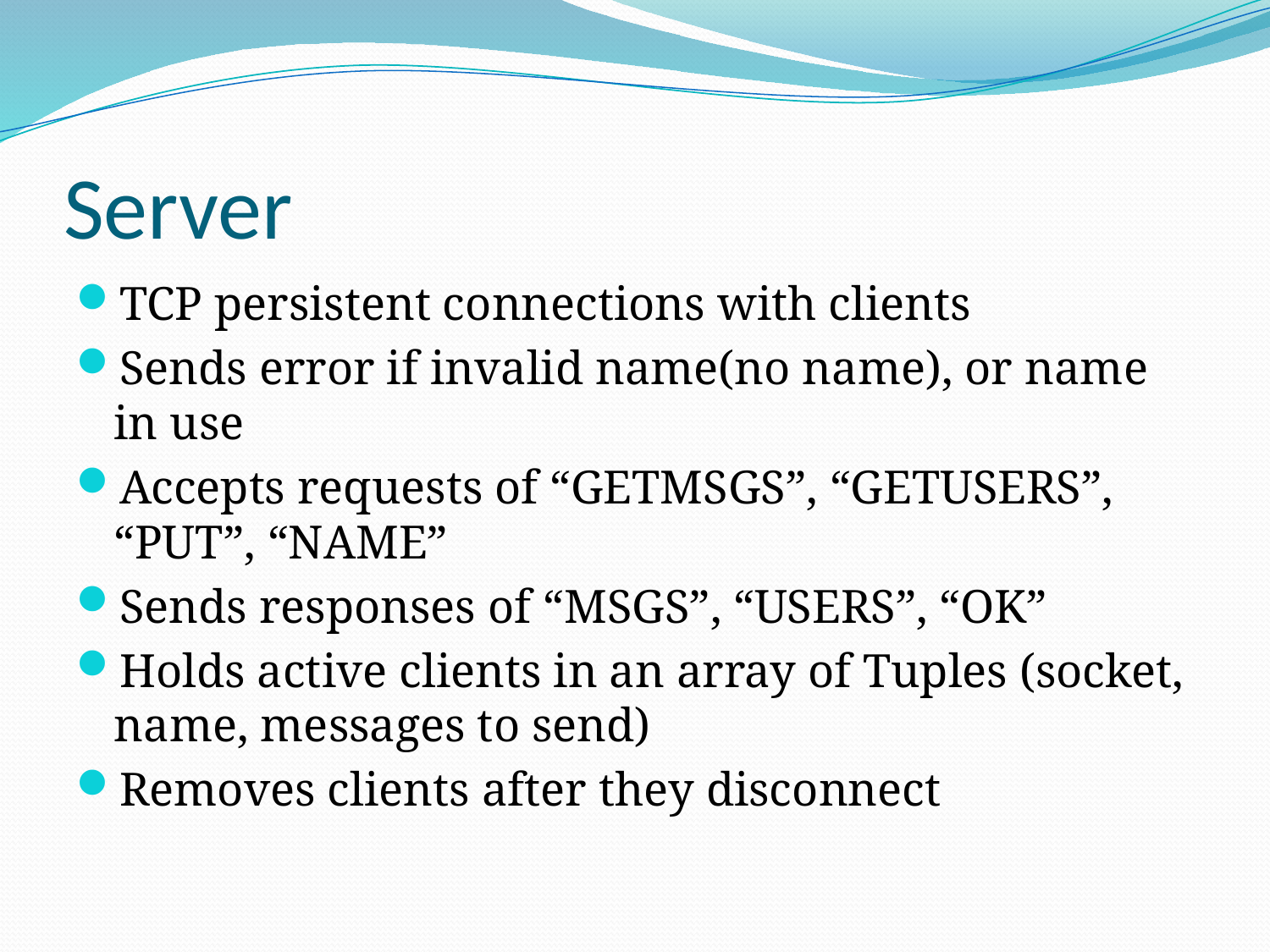

# Server
TCP persistent connections with clients
Sends error if invalid name(no name), or name in use
Accepts requests of “GETMSGS”, “GETUSERS”, “PUT”, “NAME”
Sends responses of “MSGS”, “USERS”, “OK”
Holds active clients in an array of Tuples (socket, name, messages to send)
Removes clients after they disconnect